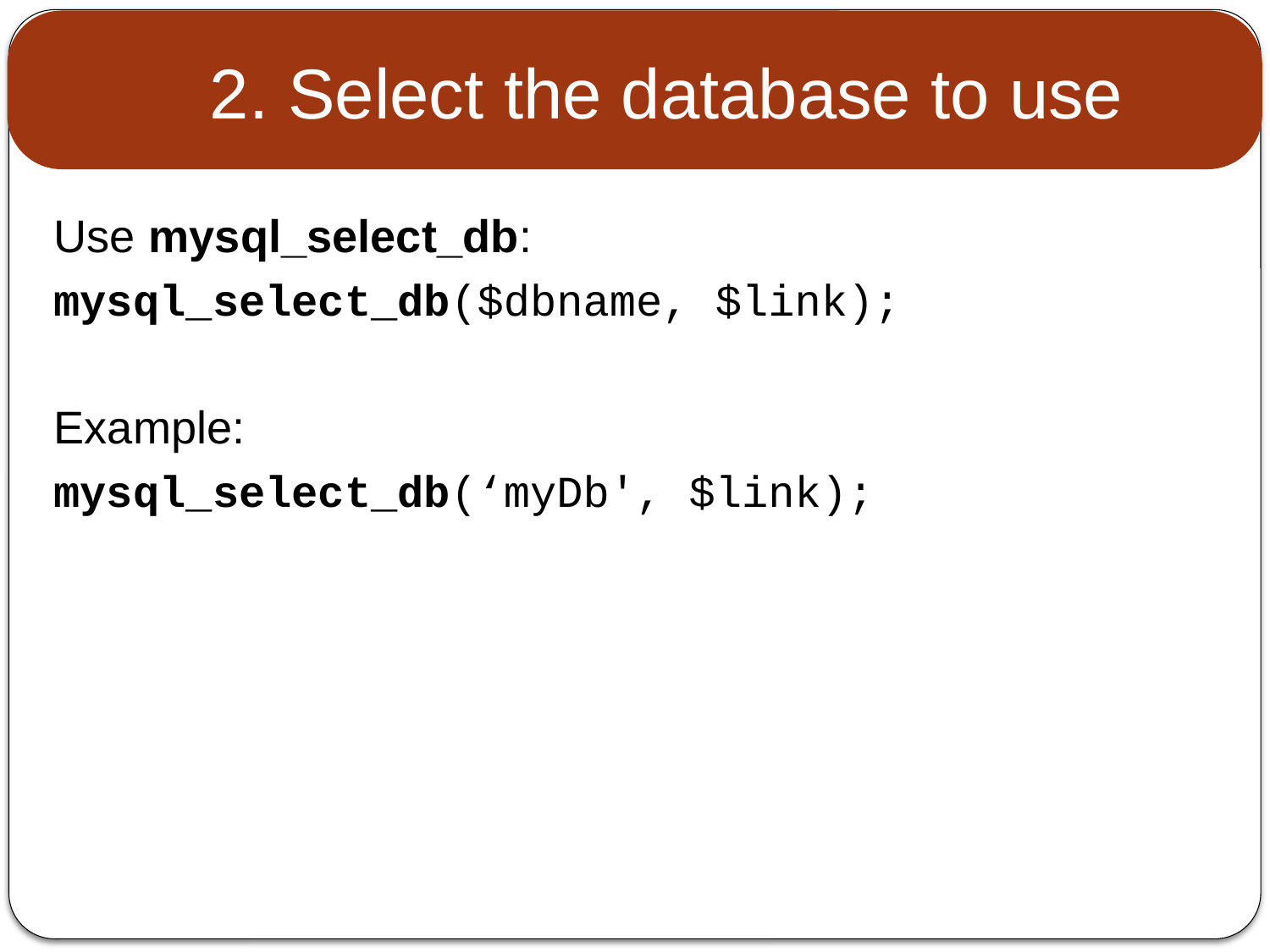

# 2. Select the database to use
Use mysql_select_db:
mysql_select_db($dbname, $link);

Example:
mysql_select_db(‘myDb', $link);